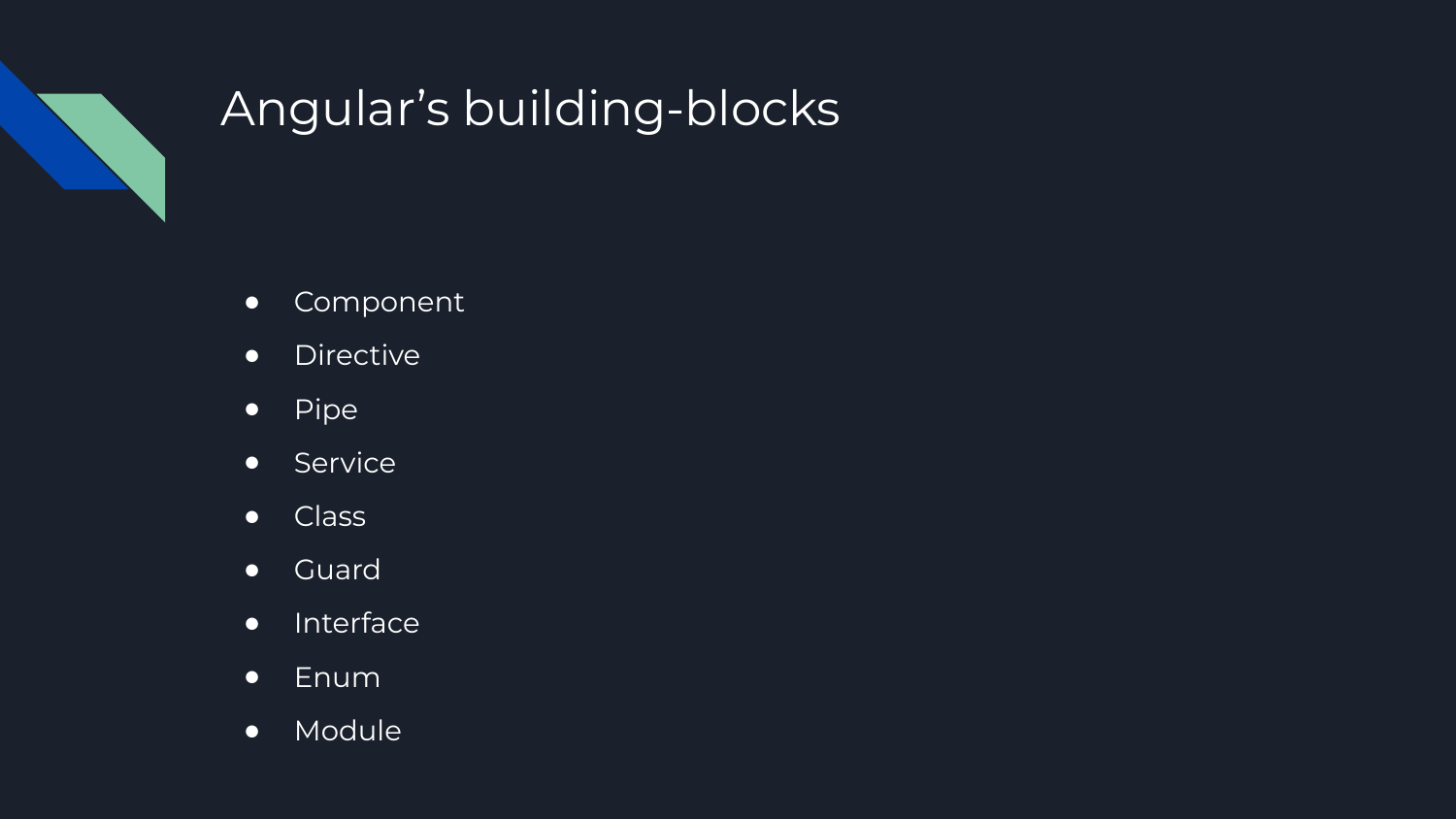

# Angular’s building-blocks
Component
Directive
Pipe
Service
Class
Guard
Interface
Enum
Module